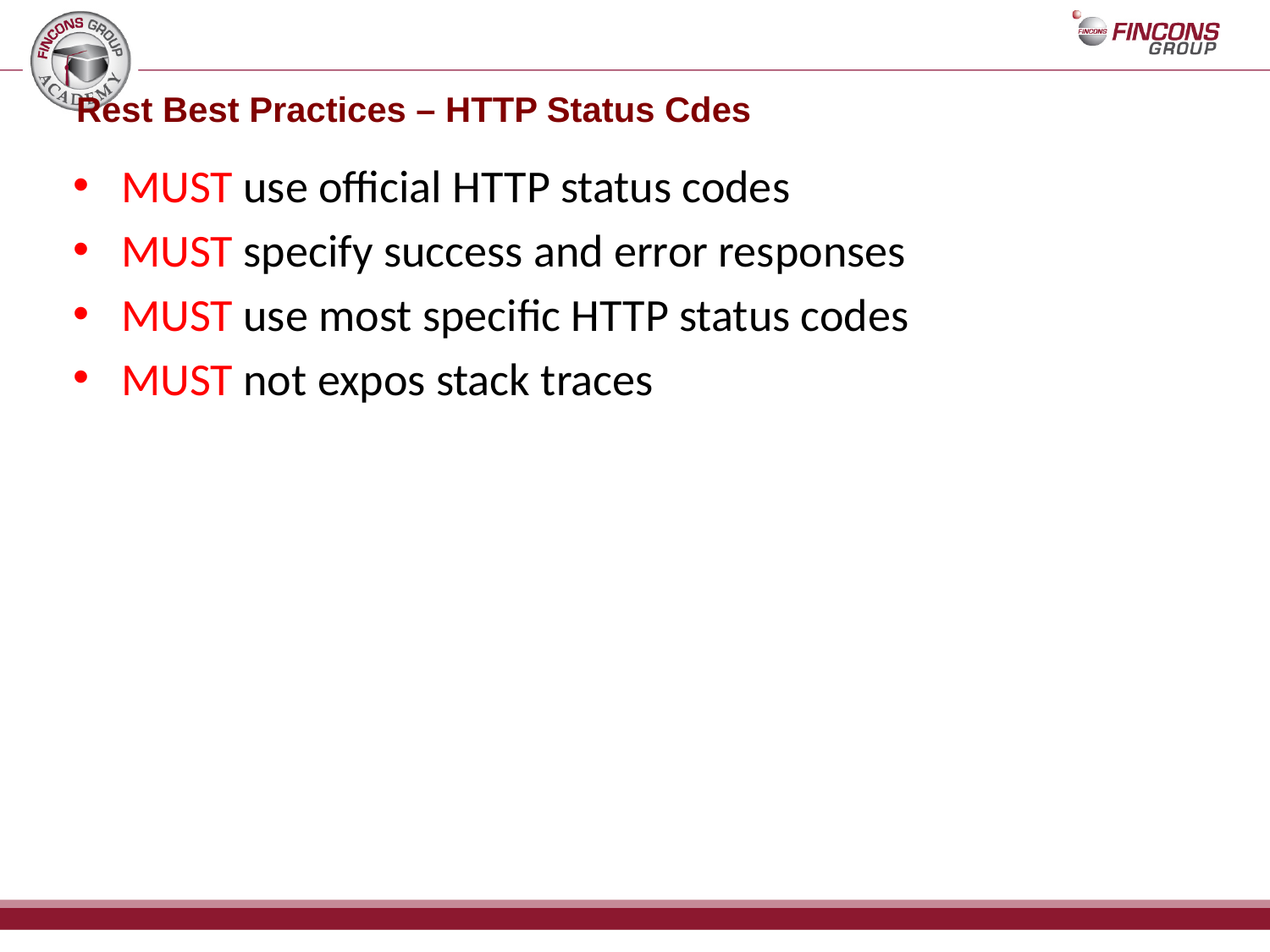

# Rest Best Practices – HTTP Status Cdes
MUST use official HTTP status codes
MUST specify success and error responses
MUST use most specific HTTP status codes
MUST not expos stack traces